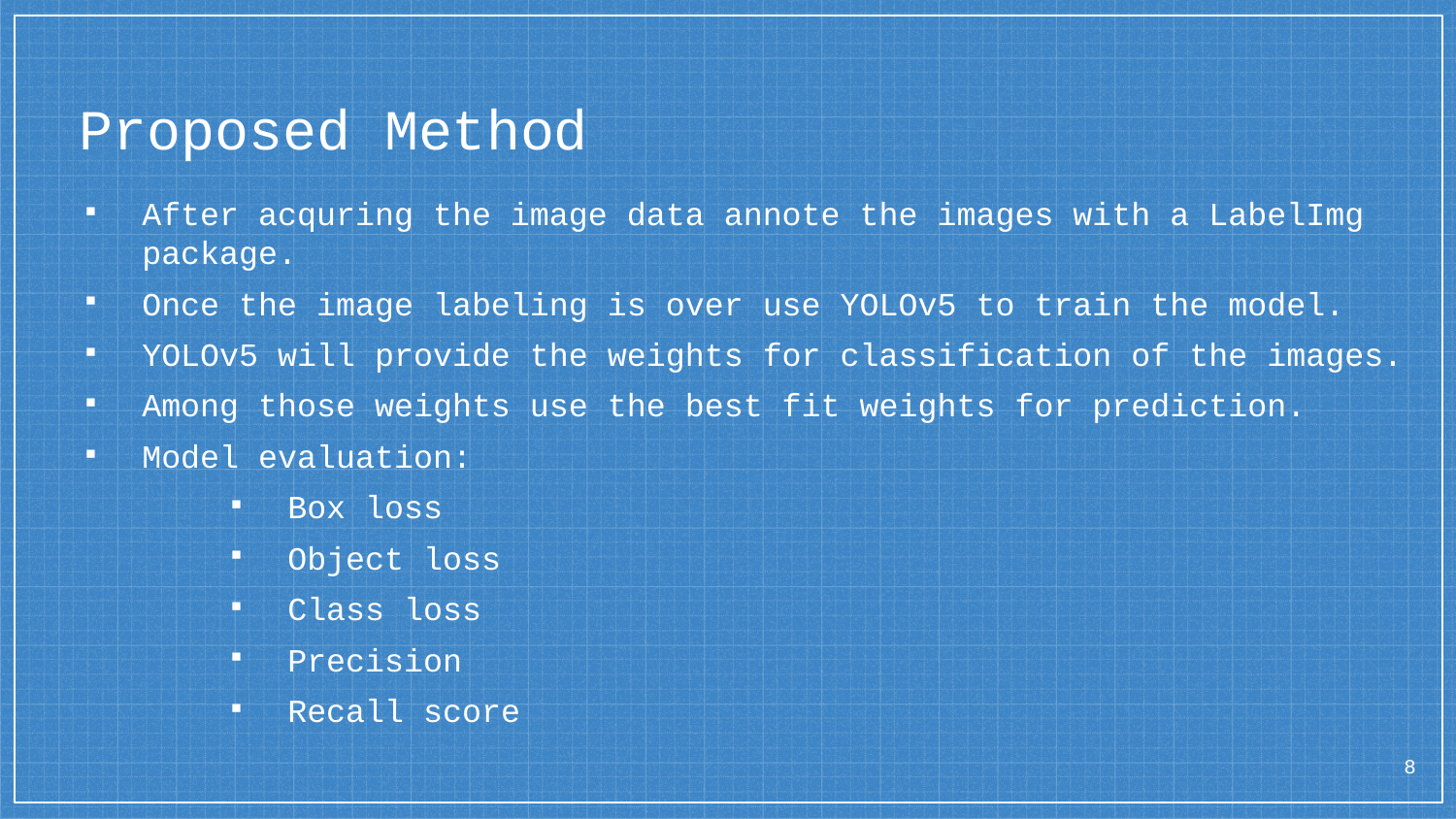

# Proposed Method
After acquring the image data annote the images with a LabelImg package.
Once the image labeling is over use YOLOv5 to train the model.
YOLOv5 will provide the weights for classification of the images.
Among those weights use the best fit weights for prediction.
Model evaluation:
Box loss
Object loss
Class loss
Precision
Recall score

8